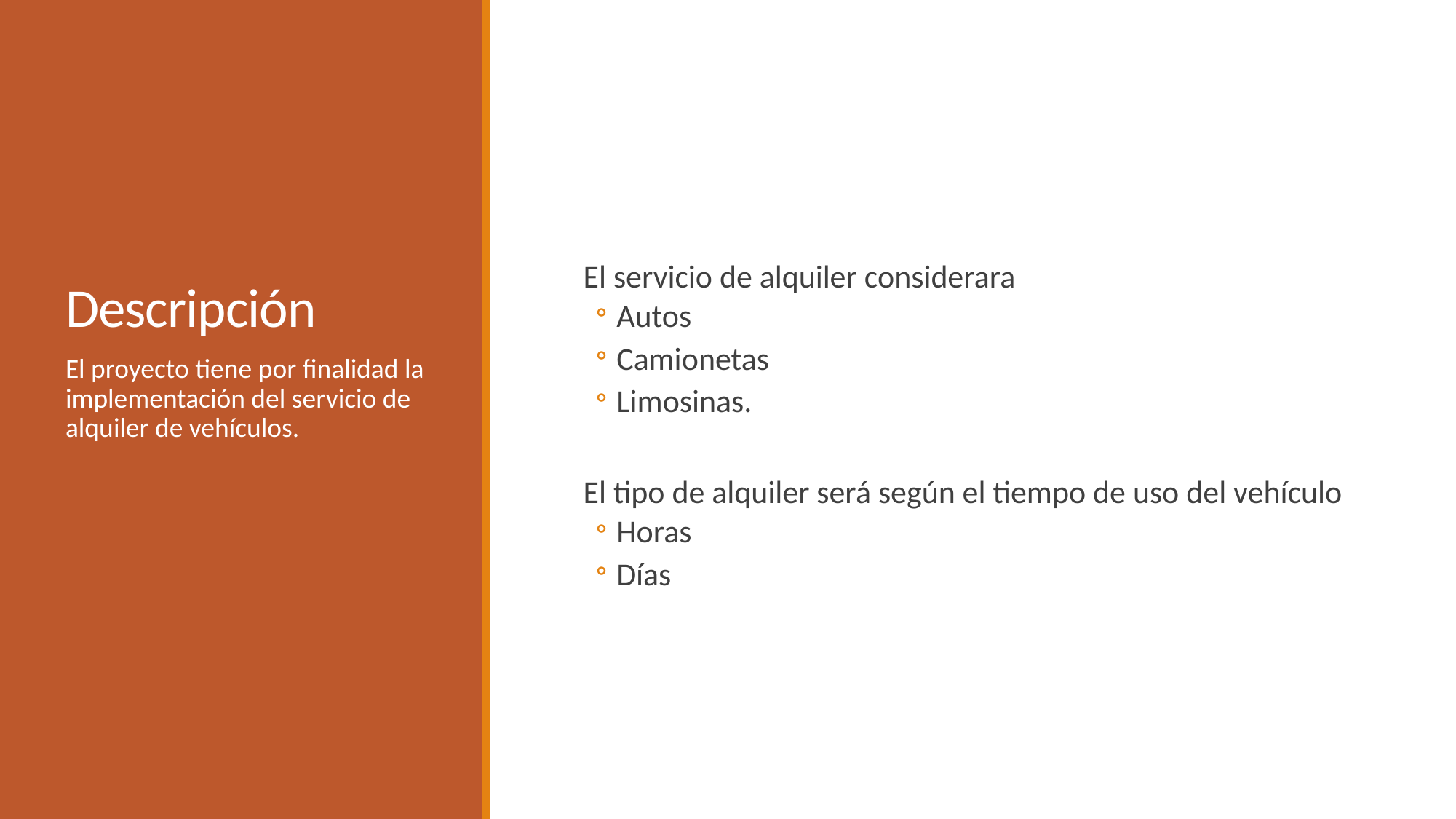

# Descripción
El servicio de alquiler considerara
Autos
Camionetas
Limosinas.
El tipo de alquiler será según el tiempo de uso del vehículo
Horas
Días

El proyecto tiene por finalidad la implementación del servicio de alquiler de vehículos.